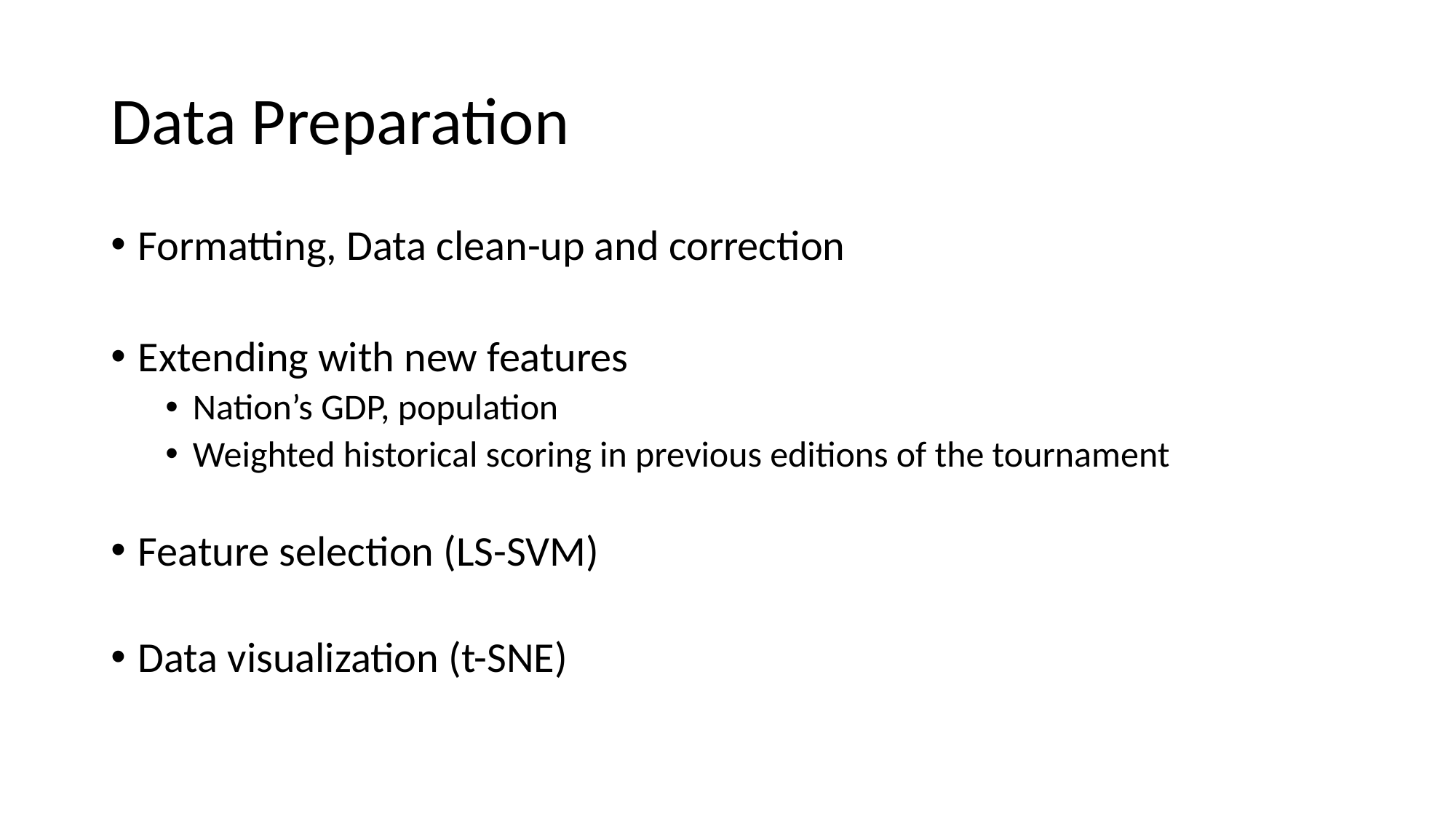

# Data Preparation
Formatting, Data clean-up and correction
Extending with new features
Nation’s GDP, population
Weighted historical scoring in previous editions of the tournament
Feature selection (LS-SVM)
Data visualization (t-SNE)